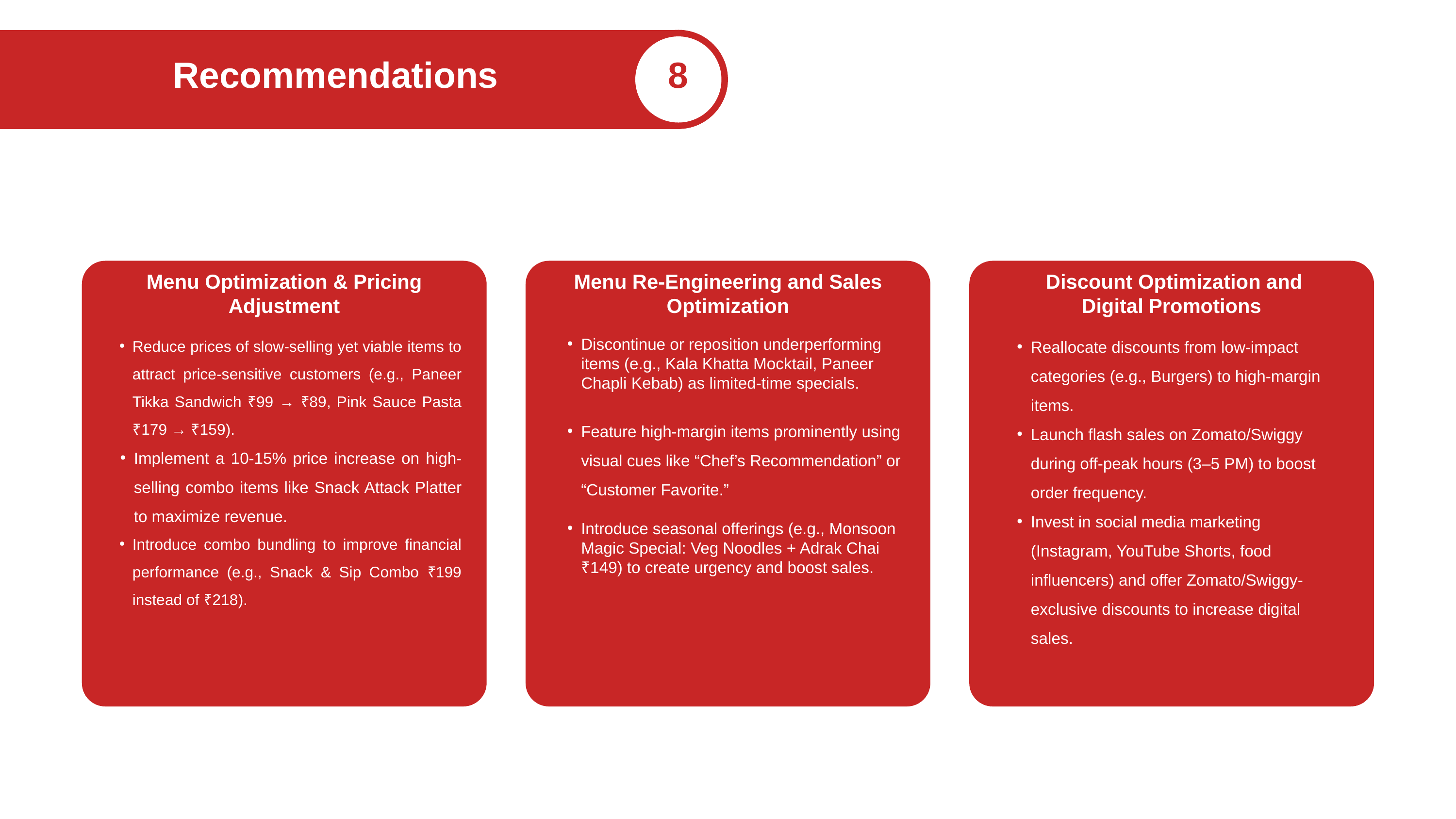

Recommendations
8

Menu Optimization & Pricing Adjustment
Menu Re-Engineering and Sales Optimization
 Discount Optimization and Digital Promotions
Reduce prices of slow-selling yet viable items to attract price-sensitive customers (e.g., Paneer Tikka Sandwich ₹99 → ₹89, Pink Sauce Pasta ₹179 → ₹159).
Implement a 10-15% price increase on high-selling combo items like Snack Attack Platter to maximize revenue.
Introduce combo bundling to improve financial performance (e.g., Snack & Sip Combo ₹199 instead of ₹218).

Reallocate discounts from low-impact categories (e.g., Burgers) to high-margin items.
Launch flash sales on Zomato/Swiggy during off-peak hours (3–5 PM) to boost order frequency.
Invest in social media marketing (Instagram, YouTube Shorts, food influencers) and offer Zomato/Swiggy-exclusive discounts to increase digital sales.

Discontinue or reposition underperforming items (e.g., Kala Khatta Mocktail, Paneer Chapli Kebab) as limited-time specials.

Feature high-margin items prominently using visual cues like “Chef’s Recommendation” or “Customer Favorite.”

Introduce seasonal offerings (e.g., Monsoon Magic Special: Veg Noodles + Adrak Chai ₹149) to create urgency and boost sales.